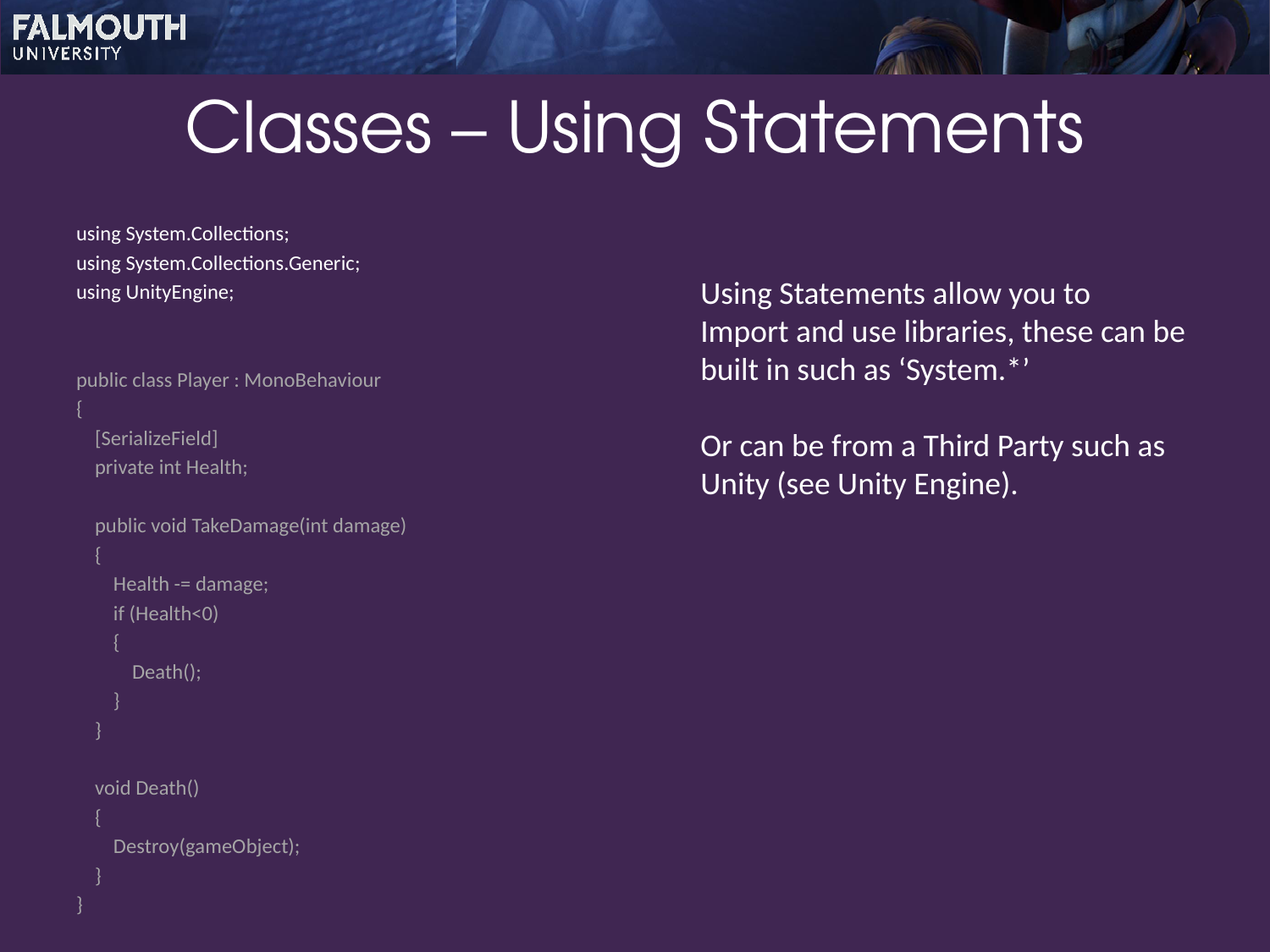

# Classes – Using Statements
using System.Collections;
using System.Collections.Generic;
using UnityEngine;

public class Player : MonoBehaviour
{
    [SerializeField]
    private int Health;

    public void TakeDamage(int damage)
    {
        Health -= damage;
        if (Health<0)
        {
            Death();
        }
    }

    void Death()
    {
        Destroy(gameObject);
    }
}
Using Statements allow you to
Import and use libraries, these can be
built in such as ‘System.*’

Or can be from a Third Party such as
Unity (see Unity Engine).